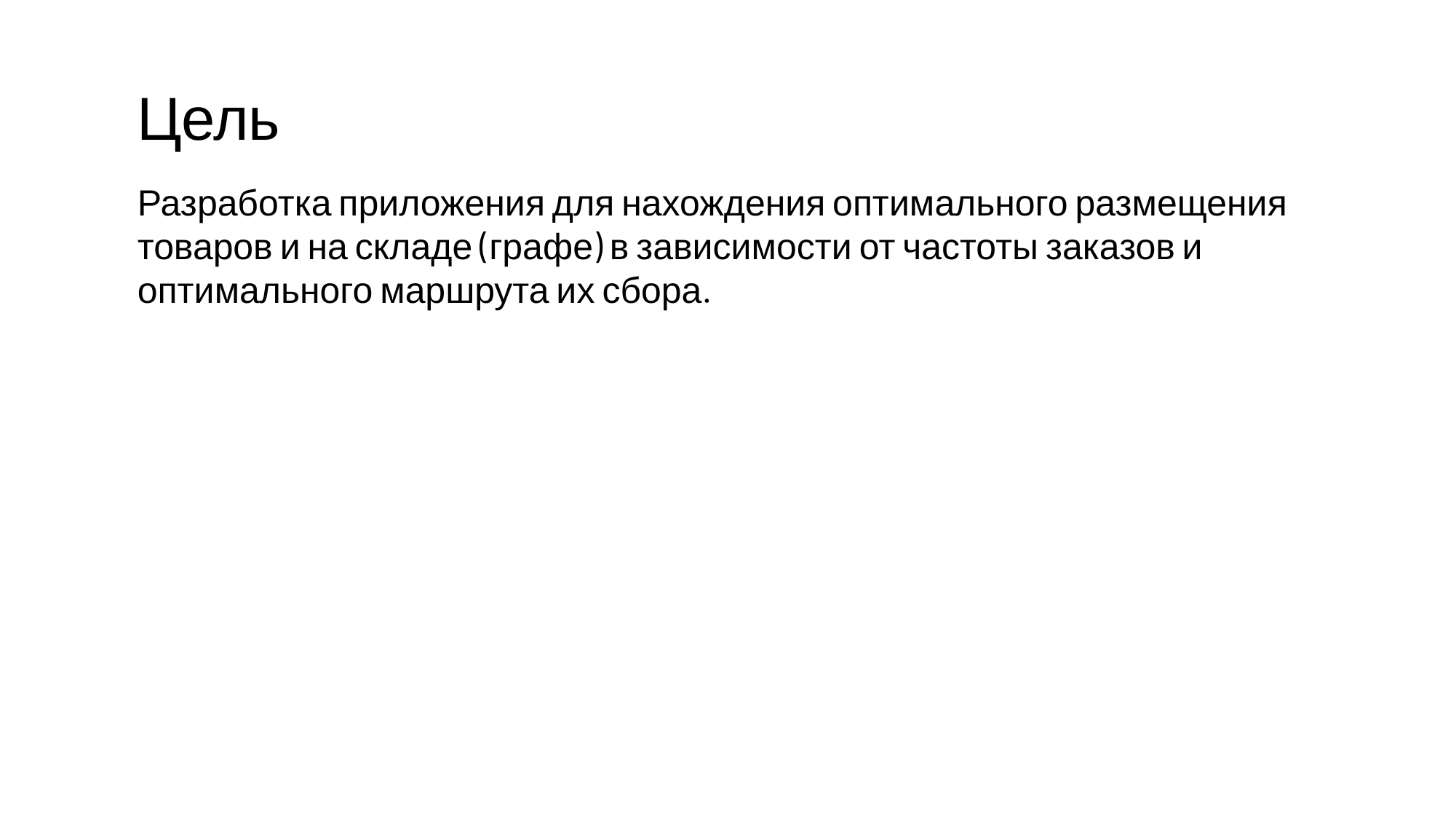

# Цель
Разработка приложения для нахождения оптимального размещения товаров и на складе (графе) в зависимости от частоты заказов и оптимального маршрута их сбора.